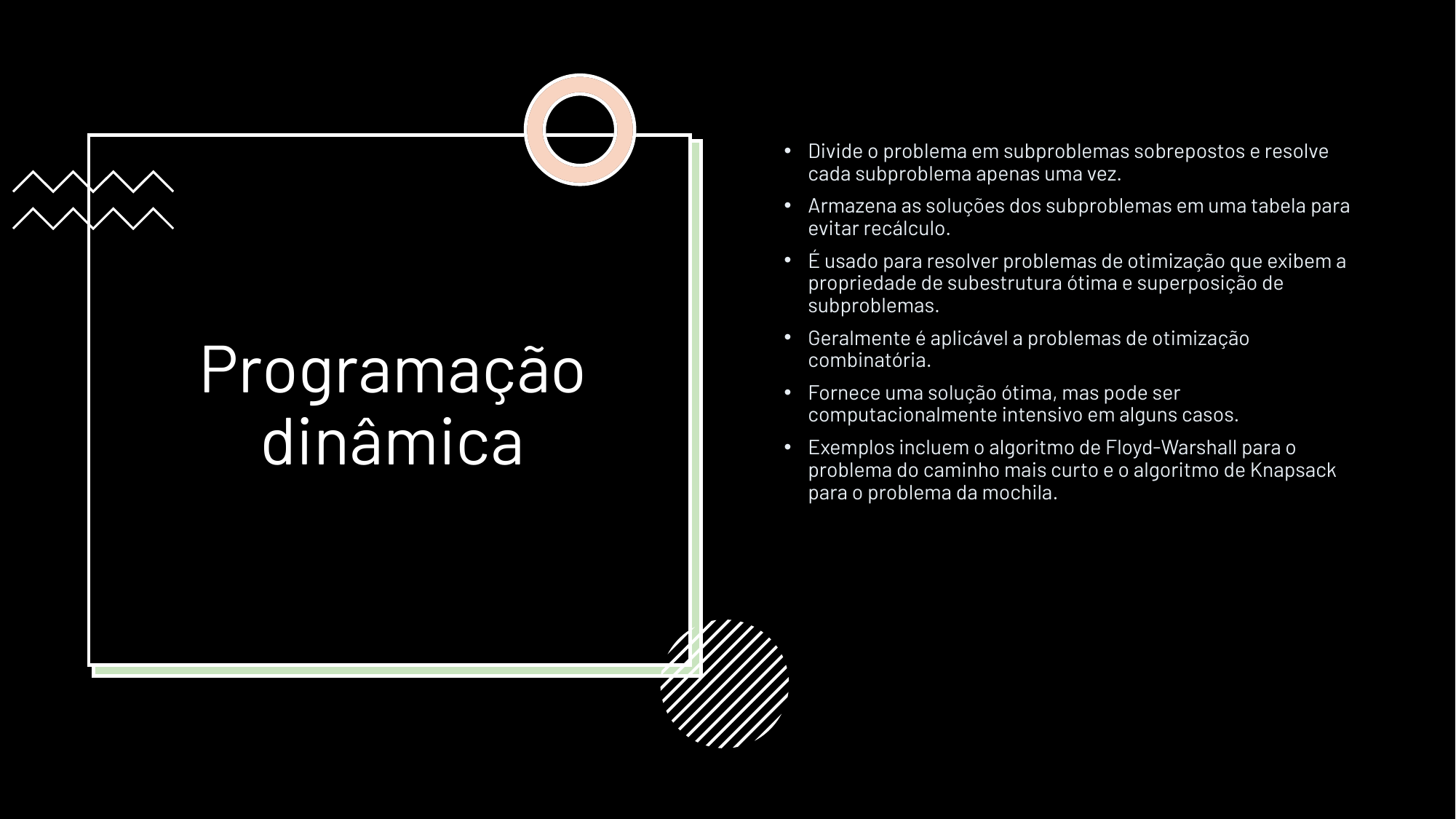

Divide o problema em subproblemas sobrepostos e resolve cada subproblema apenas uma vez.
Armazena as soluções dos subproblemas em uma tabela para evitar recálculo.
É usado para resolver problemas de otimização que exibem a propriedade de subestrutura ótima e superposição de subproblemas.
Geralmente é aplicável a problemas de otimização combinatória.
Fornece uma solução ótima, mas pode ser computacionalmente intensivo em alguns casos.
Exemplos incluem o algoritmo de Floyd-Warshall para o problema do caminho mais curto e o algoritmo de Knapsack para o problema da mochila.

# Programação dinâmica